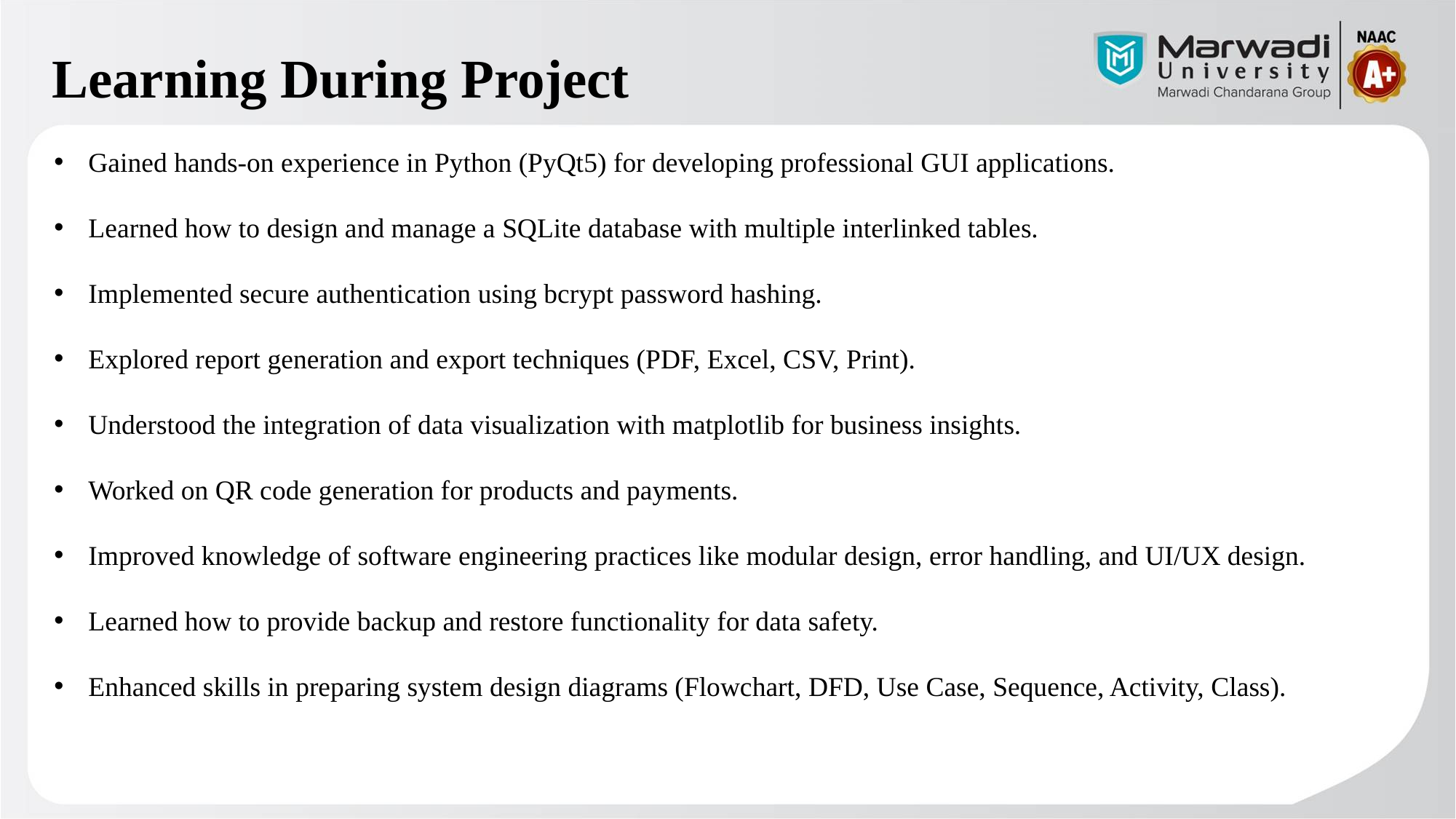

# Learning During Project

Gained hands-on experience in Python (PyQt5) for developing professional GUI applications.

Learned how to design and manage a SQLite database with multiple interlinked tables.

Implemented secure authentication using bcrypt password hashing.

Explored report generation and export techniques (PDF, Excel, CSV, Print).

Understood the integration of data visualization with matplotlib for business insights.

Worked on QR code generation for products and payments.

Improved knowledge of software engineering practices like modular design, error handling, and UI/UX design.

Learned how to provide backup and restore functionality for data safety.

Enhanced skills in preparing system design diagrams (Flowchart, DFD, Use Case, Sequence, Activity, Class).